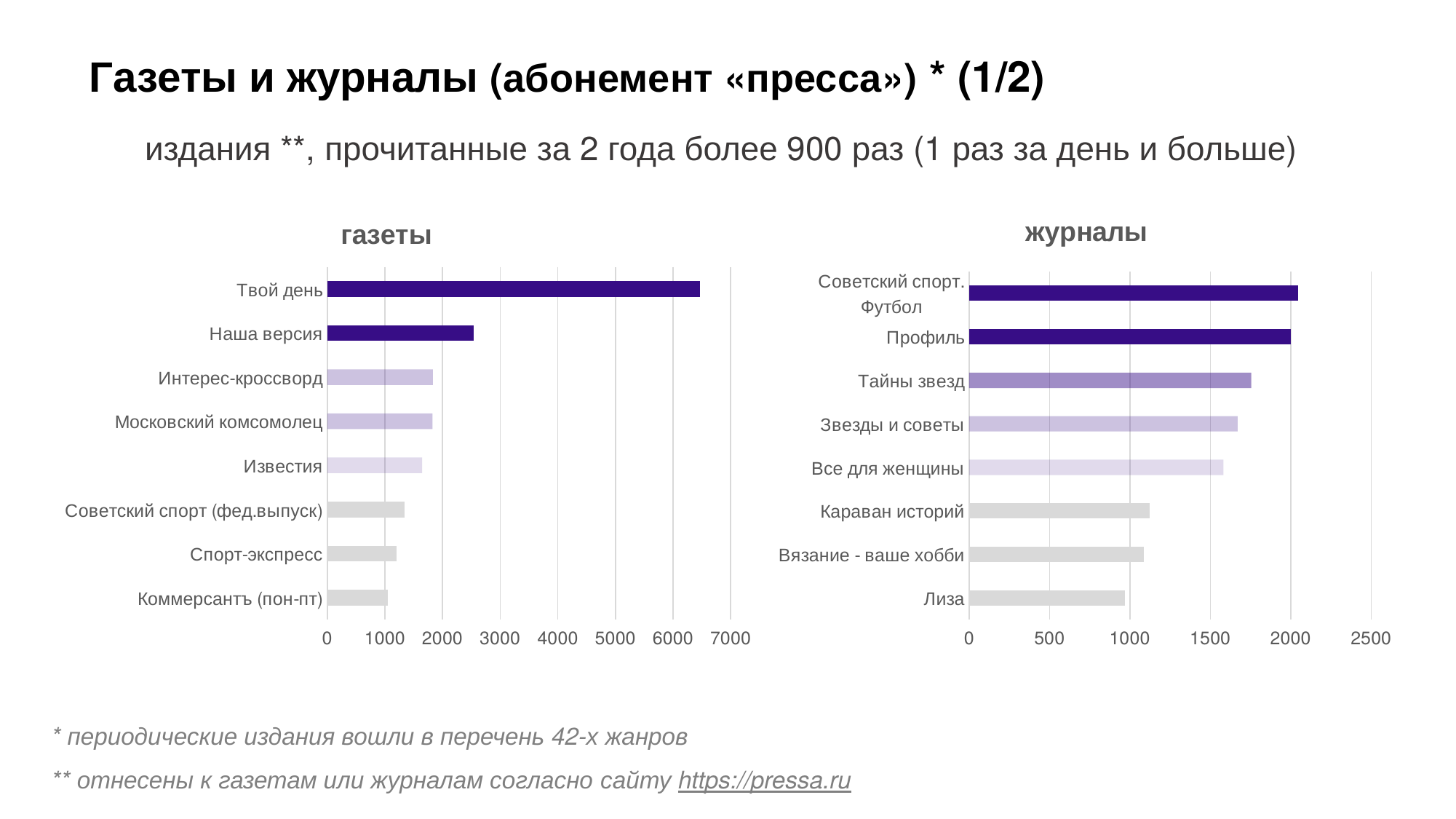

Газеты и журналы (абонемент «пресса») * (1/2)
издания **, прочитанные за 2 года более 900 раз (1 раз за день и больше)

### Chart: газеты

| Category | количество |
|---|---|
| Коммерсантъ (пон-пт) | 1050.0 |
| Спорт-экспресс | 1203.0 |
| Советский спорт (фед.выпуск) | 1337.0 |
| Известия | 1647.0 |
| Московский комсомолец | 1827.0 |
| Интерес-кроссворд | 1833.0 |
| Наша версия | 2543.0 |
| Твой день | 6469.0 |

### Chart: журналы

| Category | количество |
|---|---|
| Лиза | 970.0 |
| Вязание - ваше хобби | 1088.0 |
| Караван историй | 1124.0 |
| Все для женщины | 1582.0 |
| Звезды и советы | 1670.0 |
| Тайны звезд | 1755.0 |
| Профиль | 2000.0 |
| Советский спорт. Футбол | 2048.0 |
* периодические издания вошли в перечень 42-х жанров
** отнесены к газетам или журналам согласно сайту https://pressa.ru